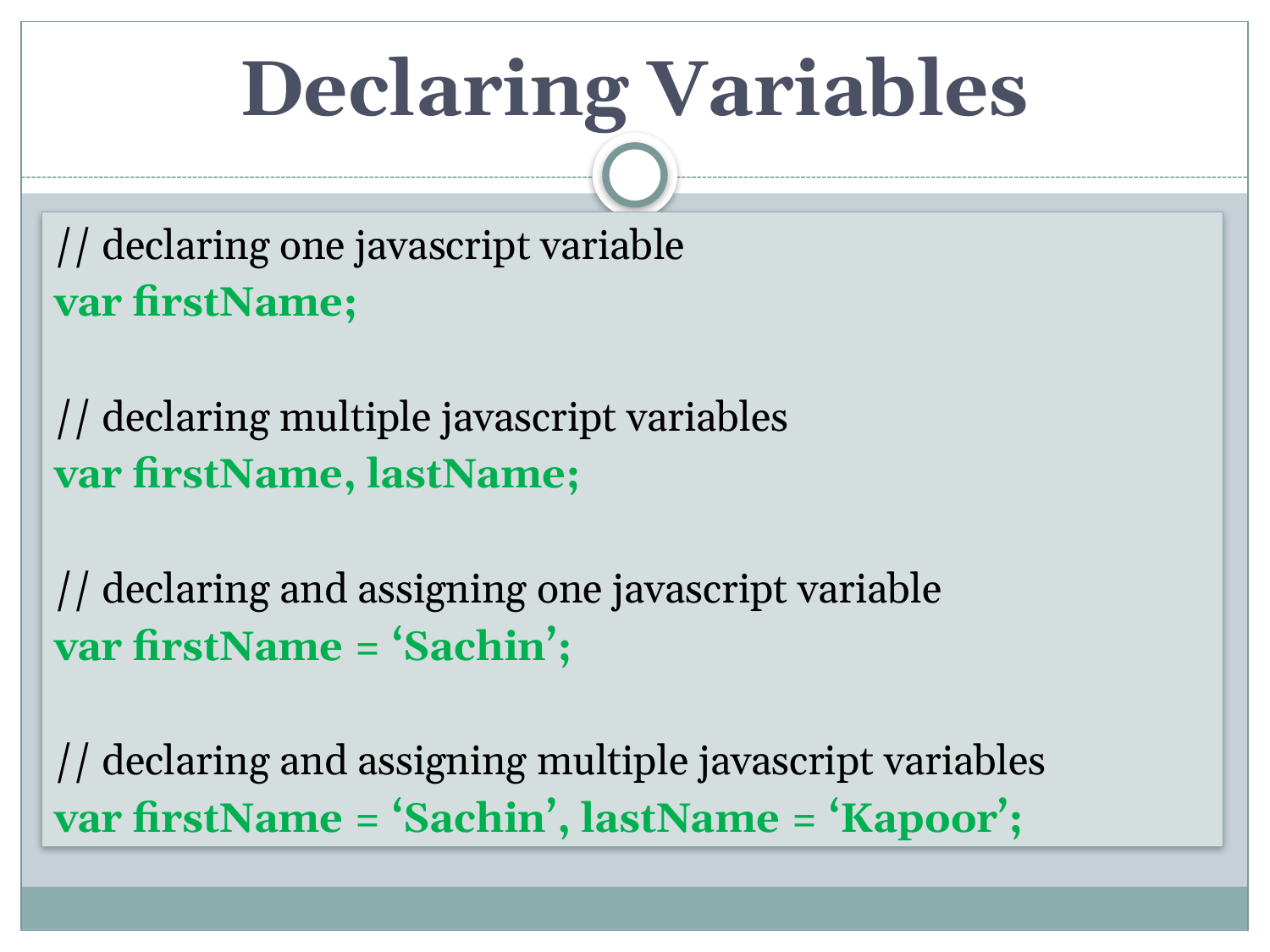

# Declaring Variables
// declaring one javascript variable
var firstName;

// declaring multiple javascript variables
var firstName, lastName;

// declaring and assigning one javascript variable
var firstName = ‘Sachin’;

// declaring and assigning multiple javascript variables
var firstName = ‘Sachin’, lastName = ‘Kapoor’;